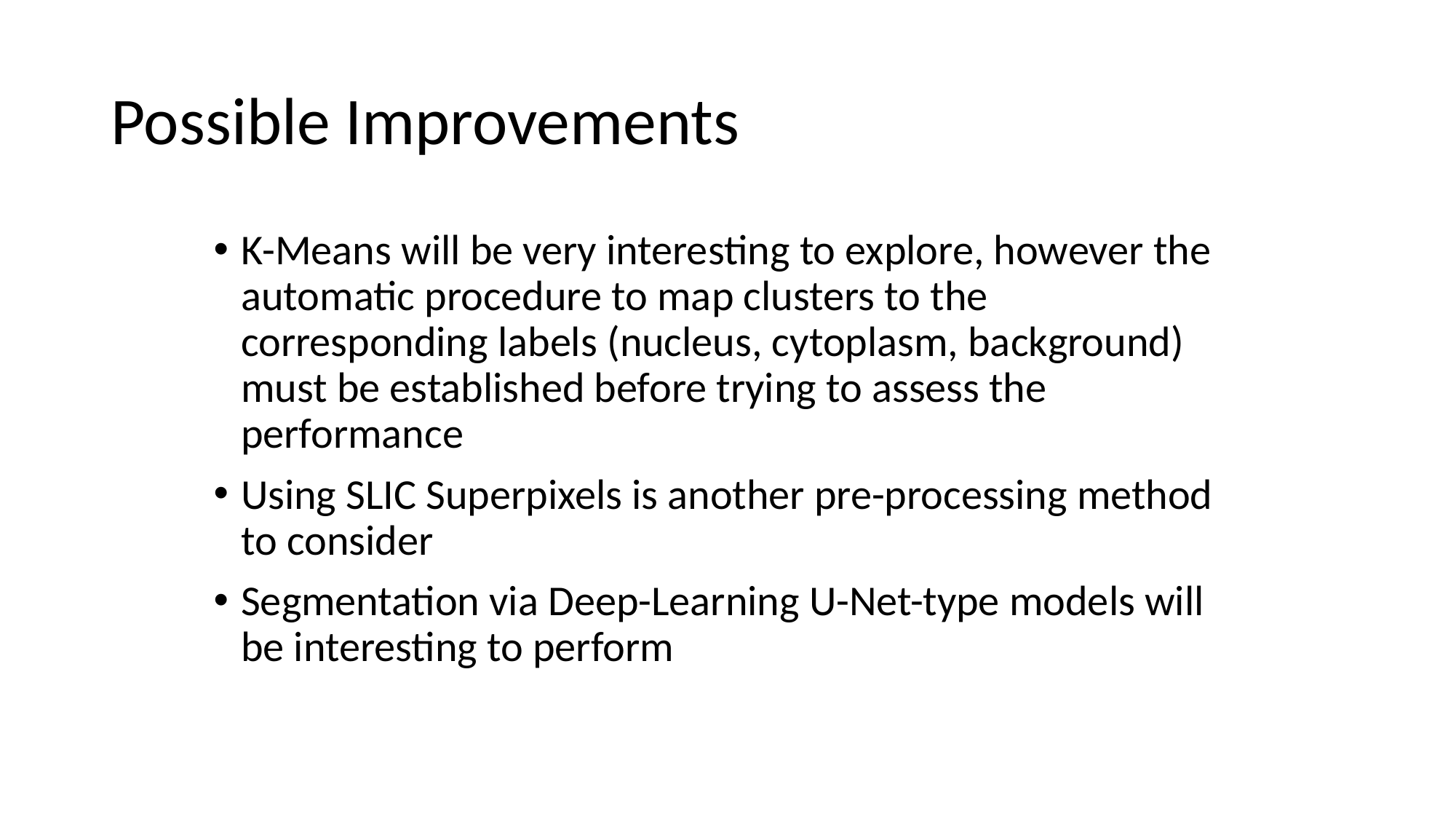

# Possible Improvements
K-Means will be very interesting to explore, however the automatic procedure to map clusters to the corresponding labels (nucleus, cytoplasm, background) must be established before trying to assess the performance
Using SLIC Superpixels is another pre-processing method to consider
Segmentation via Deep-Learning U-Net-type models will be interesting to perform